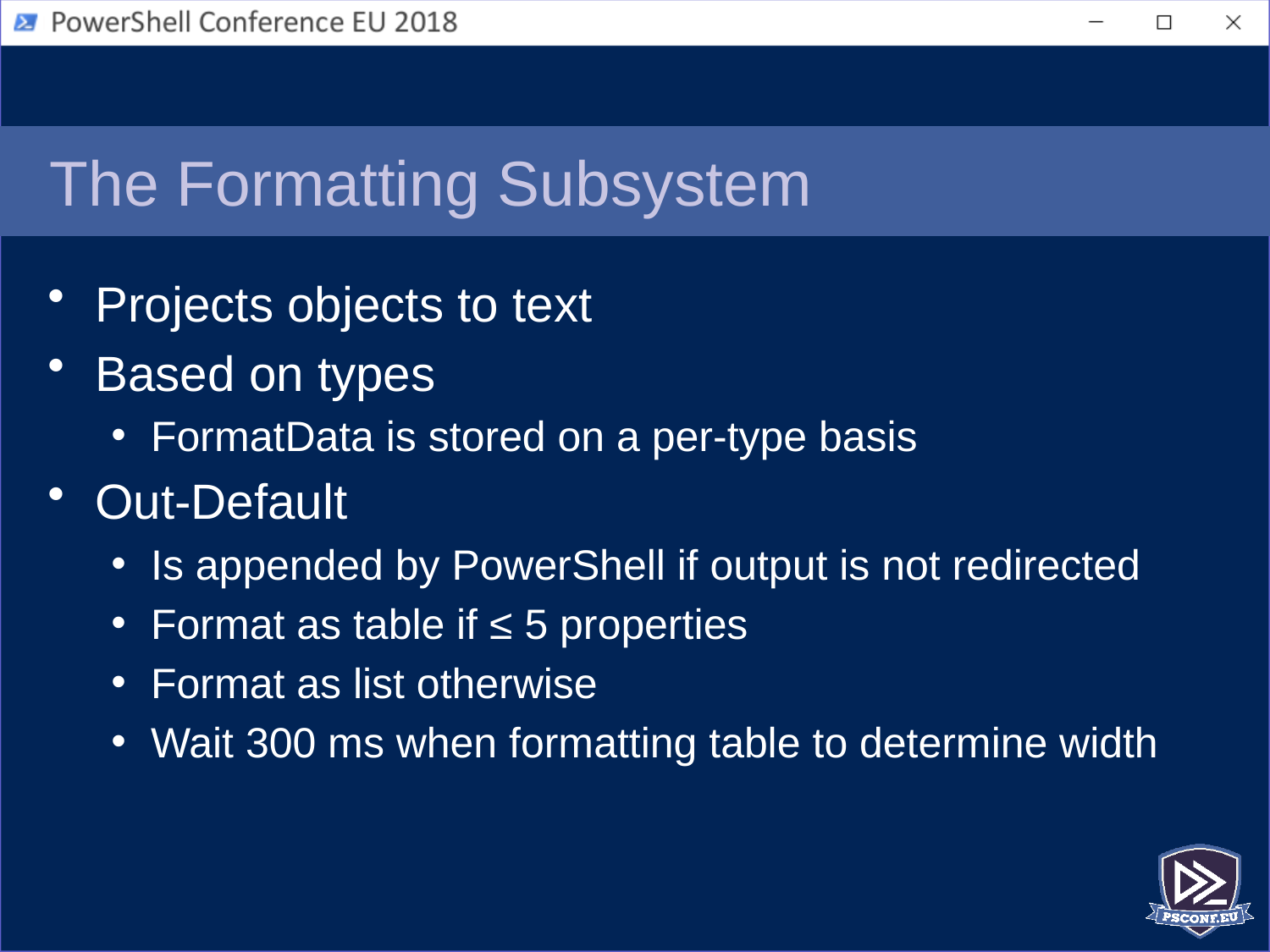

# The Formatting Subsystem
Projects objects to text
Based on types
FormatData is stored on a per-type basis
Out-Default
Is appended by PowerShell if output is not redirected
Format as table if ≤ 5 properties
Format as list otherwise
Wait 300 ms when formatting table to determine width